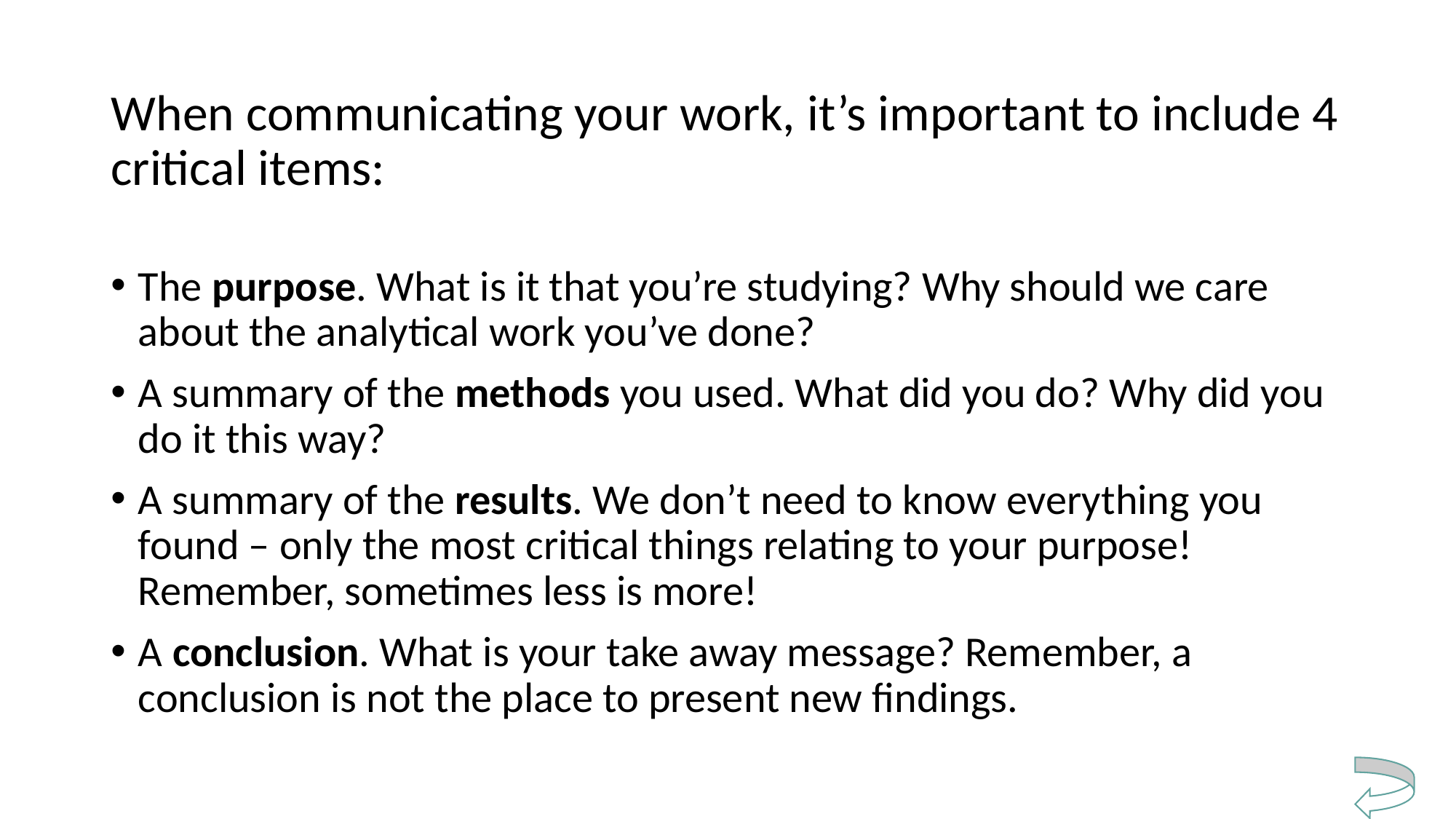

# When communicating your work, it’s important to include 4 critical items:
The purpose. What is it that you’re studying? Why should we care about the analytical work you’ve done?
A summary of the methods you used. What did you do? Why did you do it this way?
A summary of the results. We don’t need to know everything you found – only the most critical things relating to your purpose! Remember, sometimes less is more!
A conclusion. What is your take away message? Remember, a conclusion is not the place to present new findings.